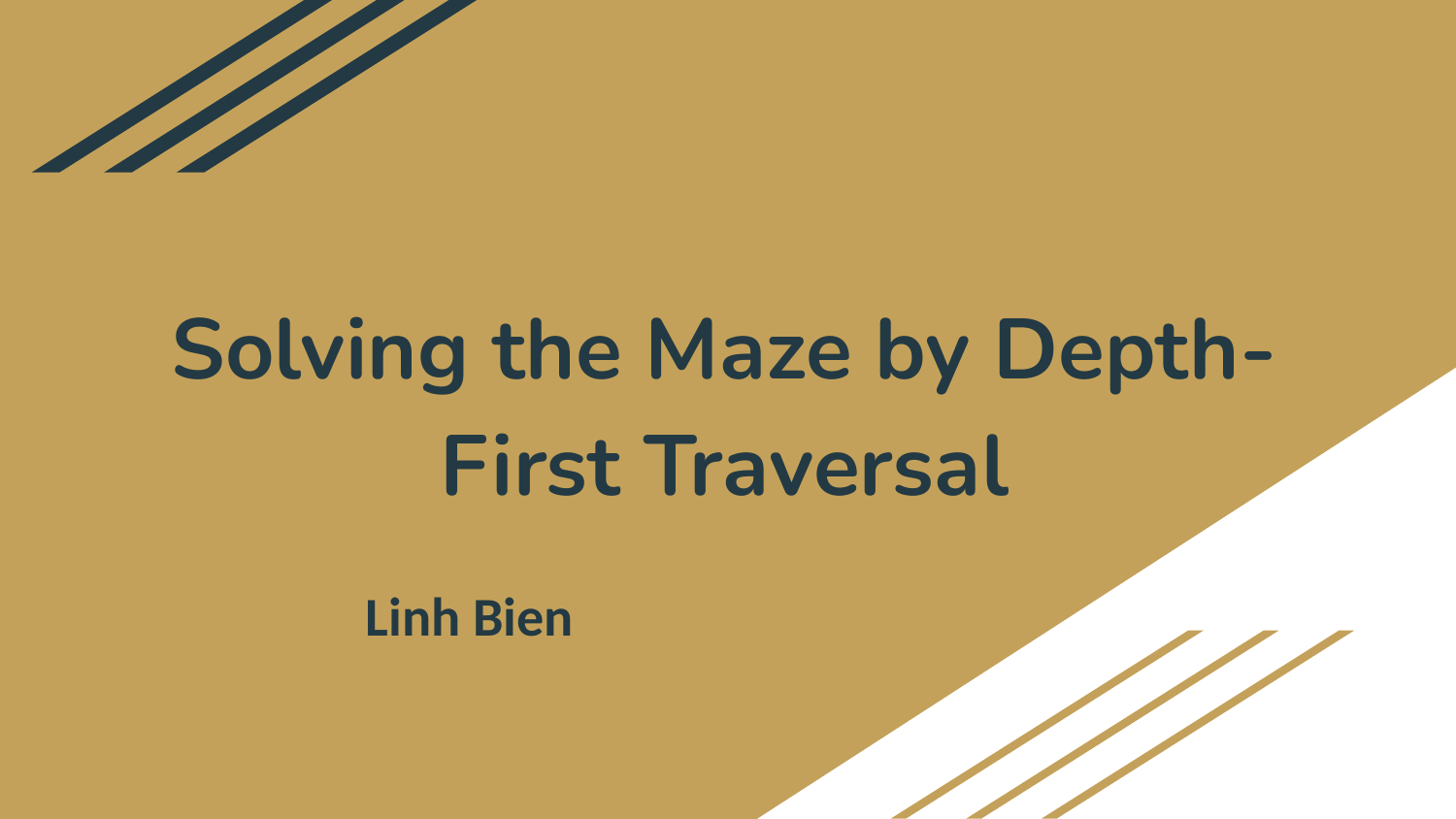

# Solving the Maze by Depth-First Traversal
Linh Bien